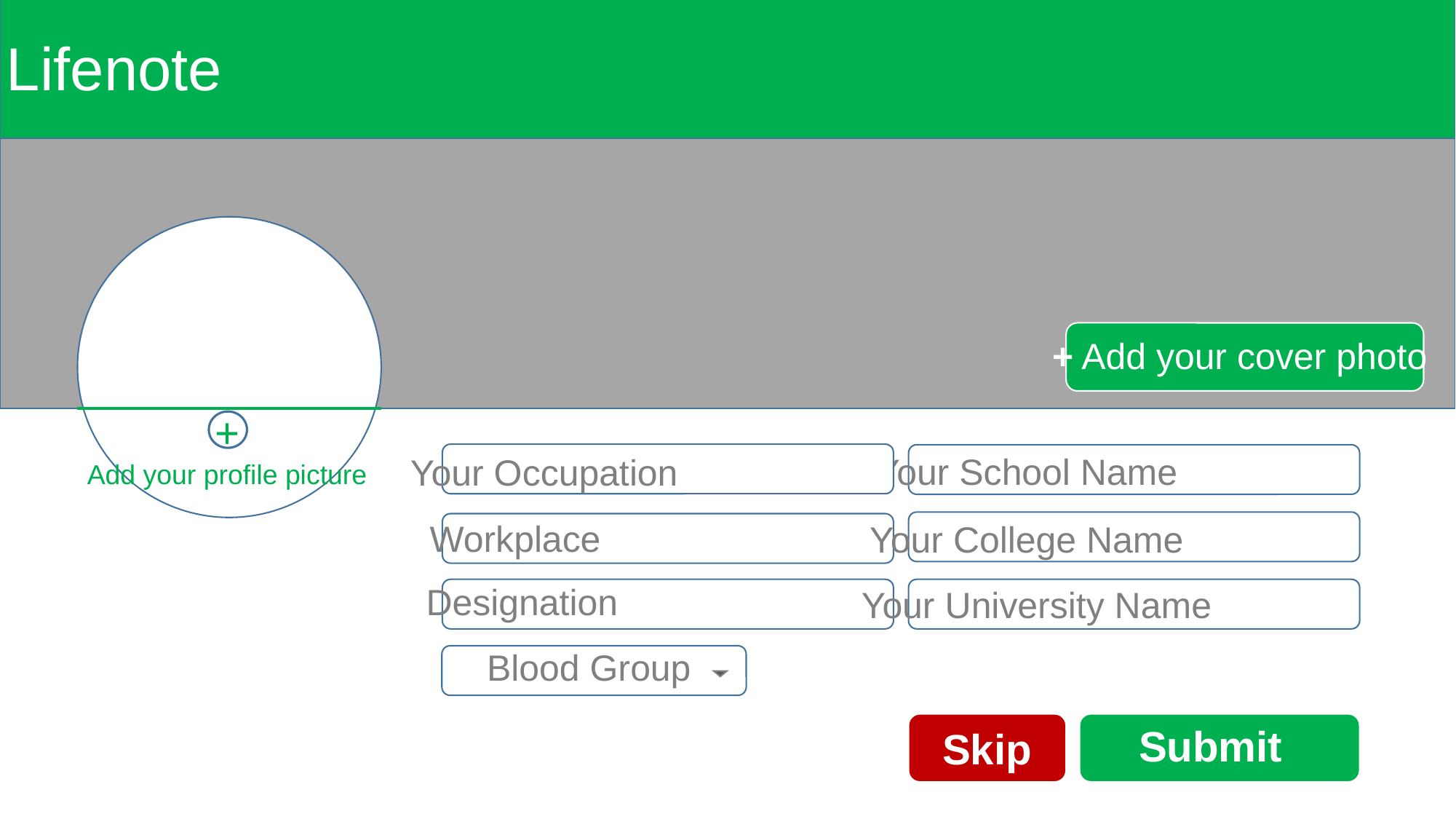

Lifenote

+ Add your cover photo
+
Add your profile picture

Your School Name

Your Occupation

Workplace
Your College Name

Designation
Your University Name

Blood Group

Submit
Skip